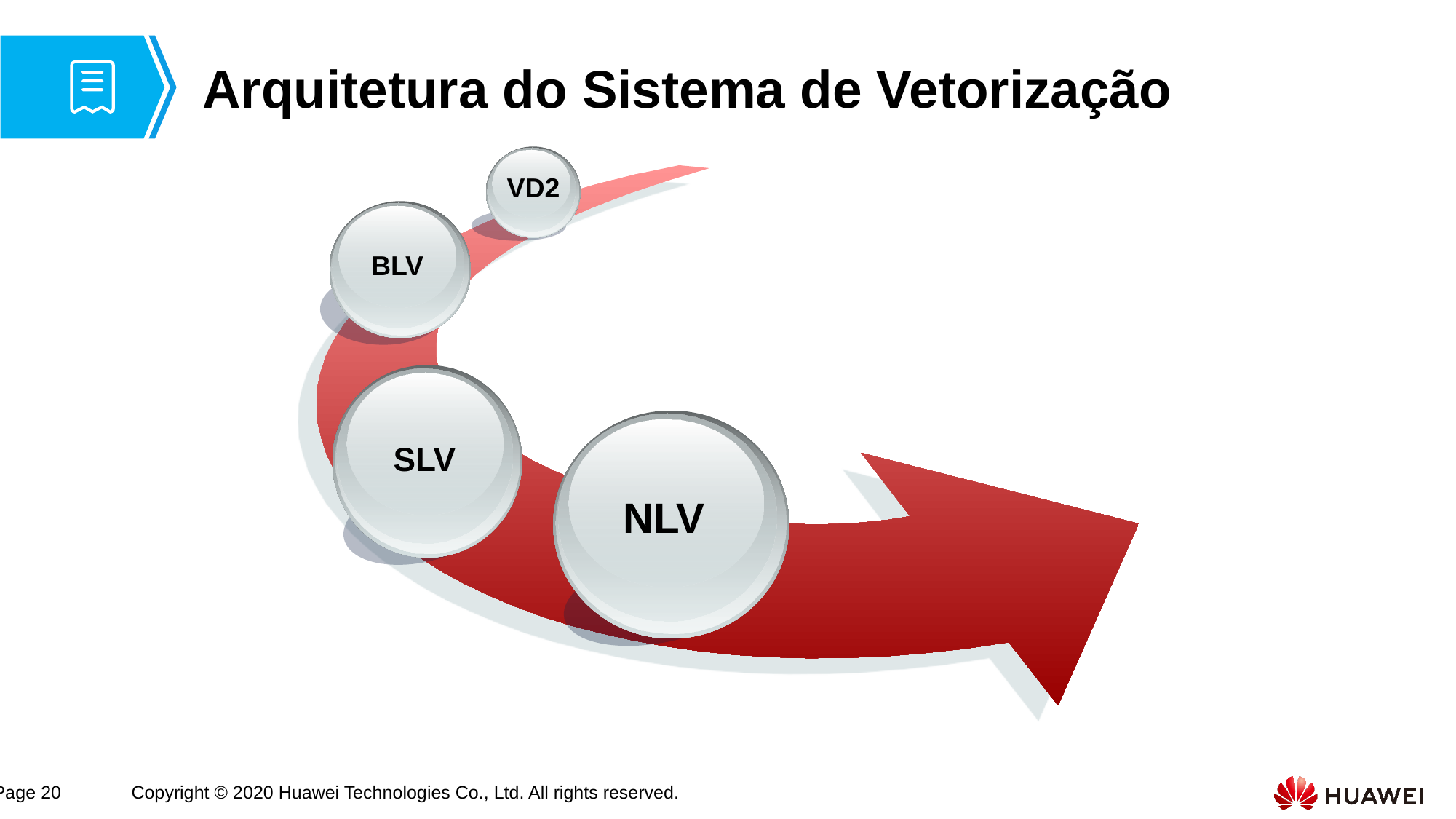

# Arquitetura do Sistema de Vetorização

VD2

BLV

SLV

NLV